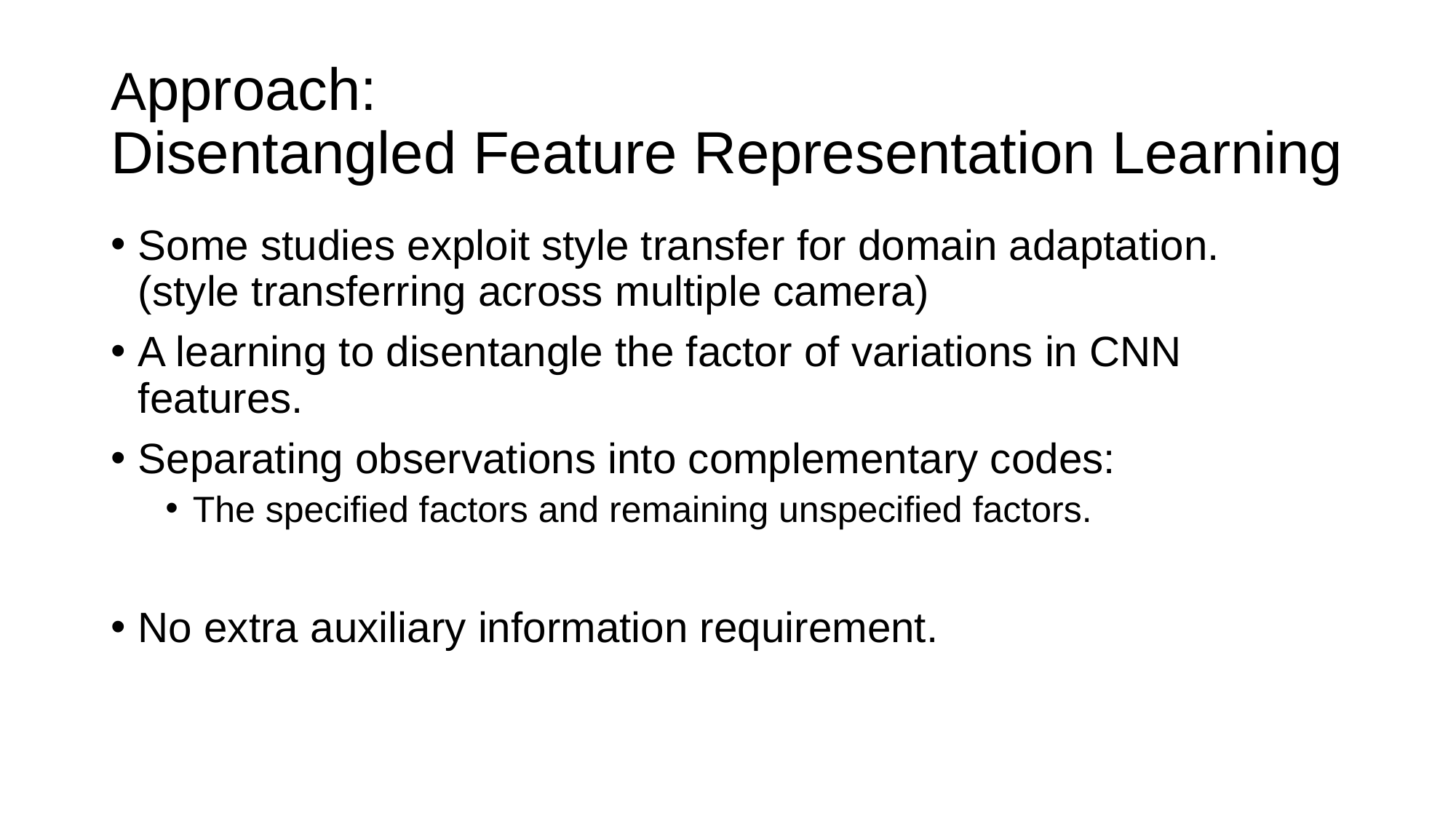

# Approach: Disentangled Feature Representation Learning
Some studies exploit style transfer for domain adaptation.
(style transferring across multiple camera)
A learning to disentangle the factor of variations in CNN features.
Separating observations into complementary codes:
The specified factors and remaining unspecified factors.

No extra auxiliary information requirement.